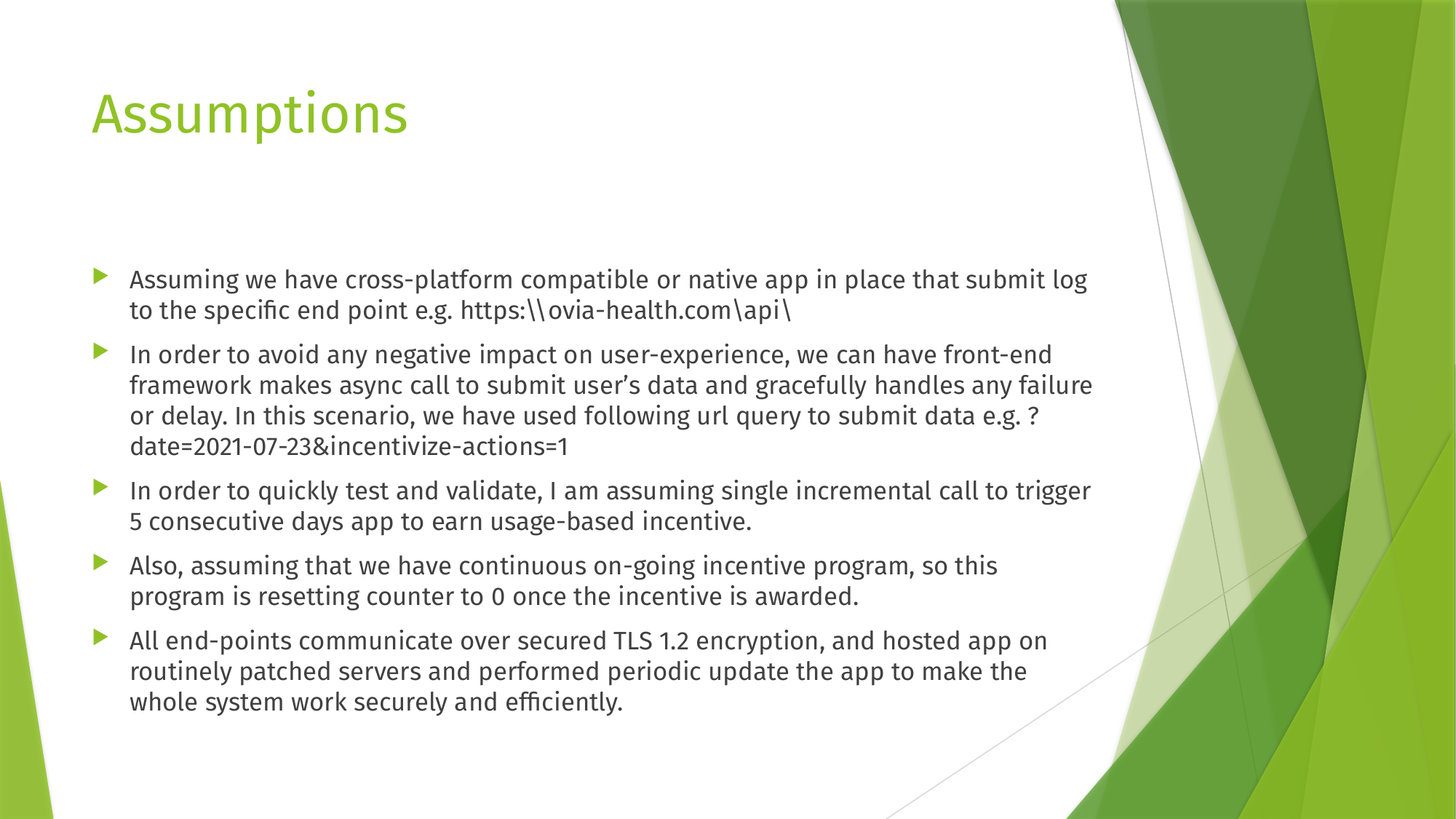

# Assumptions
Assuming we have cross-platform compatible or native app in place that submit log to the specific end point e.g. https:\\ovia-health.com\api\
In order to avoid any negative impact on user-experience, we can have front-end framework makes async call to submit user’s data and gracefully handles any failure or delay. In this scenario, we have used following url query to submit data e.g. ?date=2021-07-23&incentivize-actions=1
In order to quickly test and validate, I am assuming single incremental call to trigger 5 consecutive days app to earn usage-based incentive.
Also, assuming that we have continuous on-going incentive program, so this program is resetting counter to 0 once the incentive is awarded.
All end-points communicate over secured TLS 1.2 encryption, and hosted app on routinely patched servers and performed periodic update the app to make the whole system work securely and efficiently.